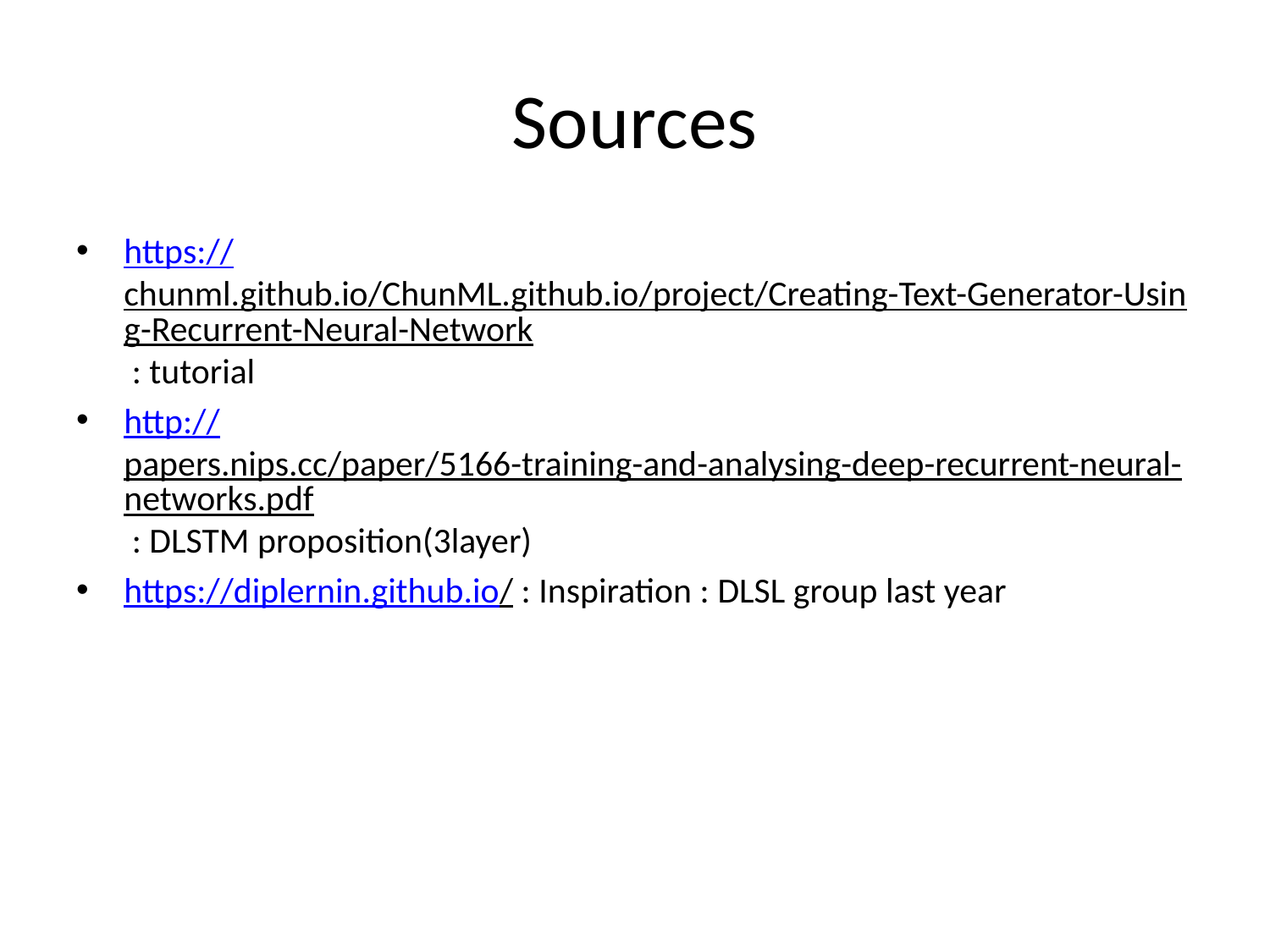

# Sources
https://chunml.github.io/ChunML.github.io/project/Creating-Text-Generator-Using-Recurrent-Neural-Network : tutorial
http://papers.nips.cc/paper/5166-training-and-analysing-deep-recurrent-neural-networks.pdf : DLSTM proposition(3layer)
https://diplernin.github.io/ : Inspiration : DLSL group last year